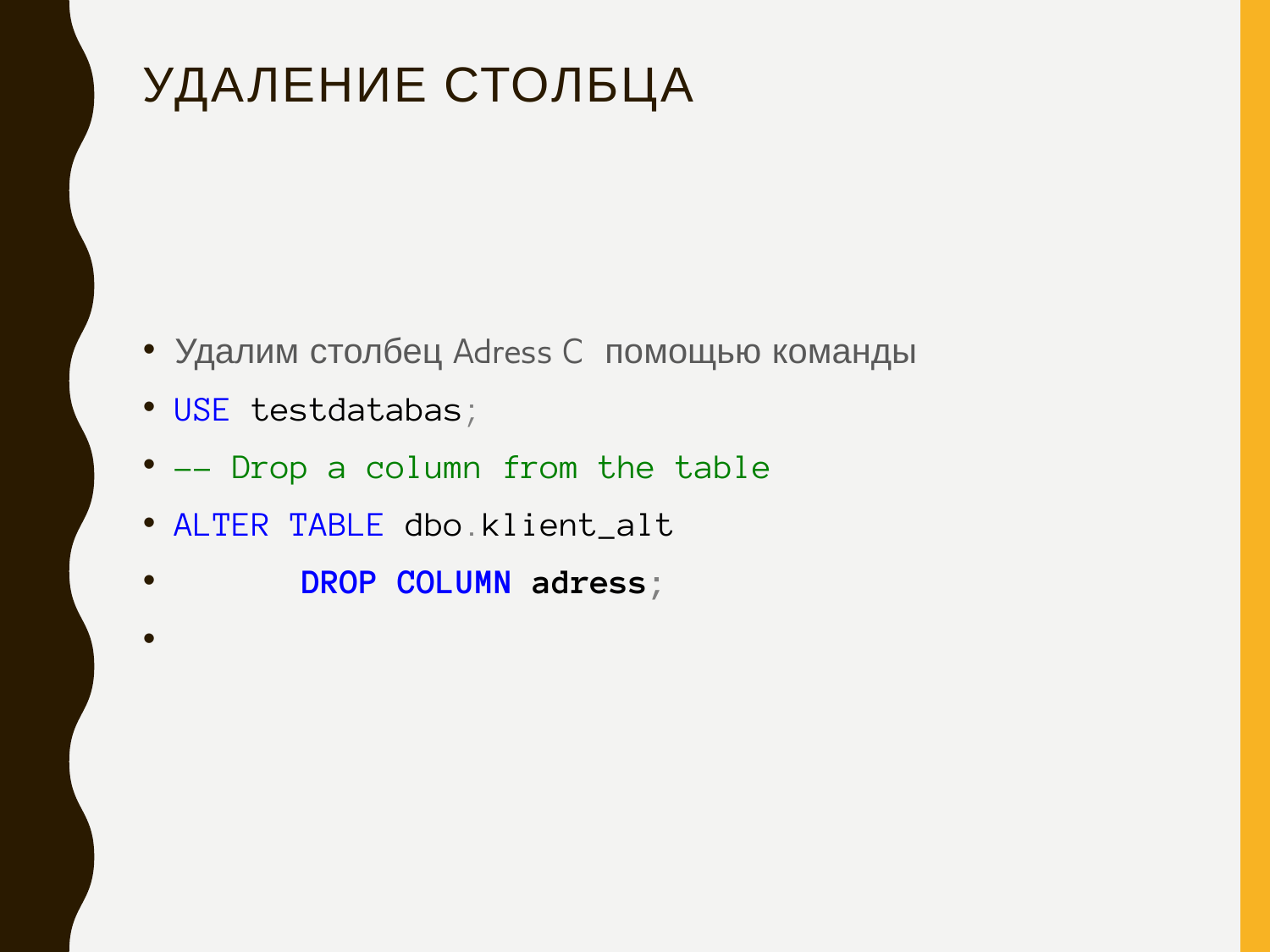

# Удаление столбца
Удалим столбец Adress C  помощью команды
USE testdatabas;
-- Drop a column from the table
ALTER TABLE dbo.klient_alt
	DROP COLUMN adress;